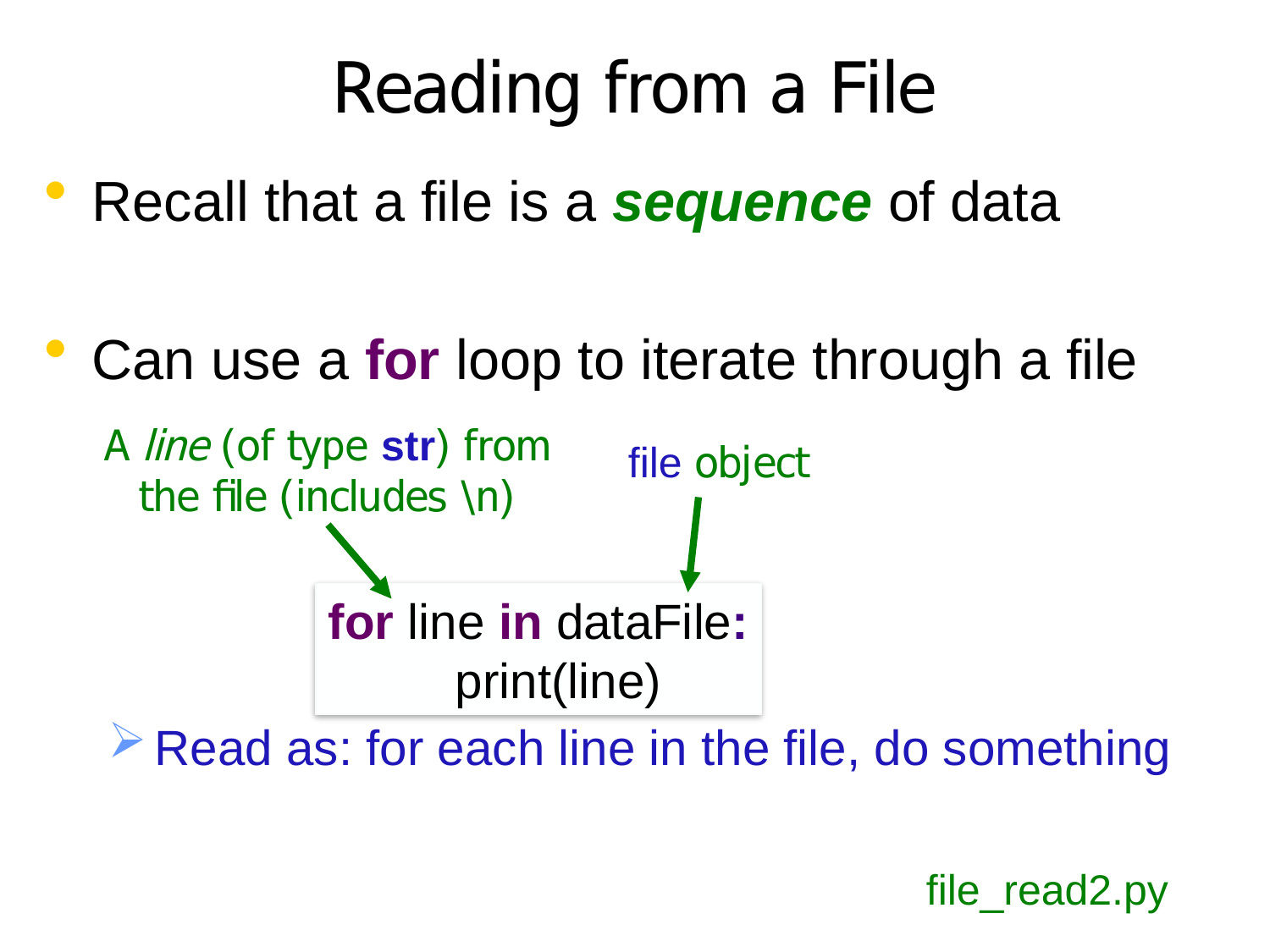

# Reading from a File
Recall that a file is a sequence of data

Can use a for loop to iterate through a file

Read as: for each line in the file, do something
A line (of type str) from the file (includes \n)
file object

for line in dataFile:
	print(line)
file_read2.py